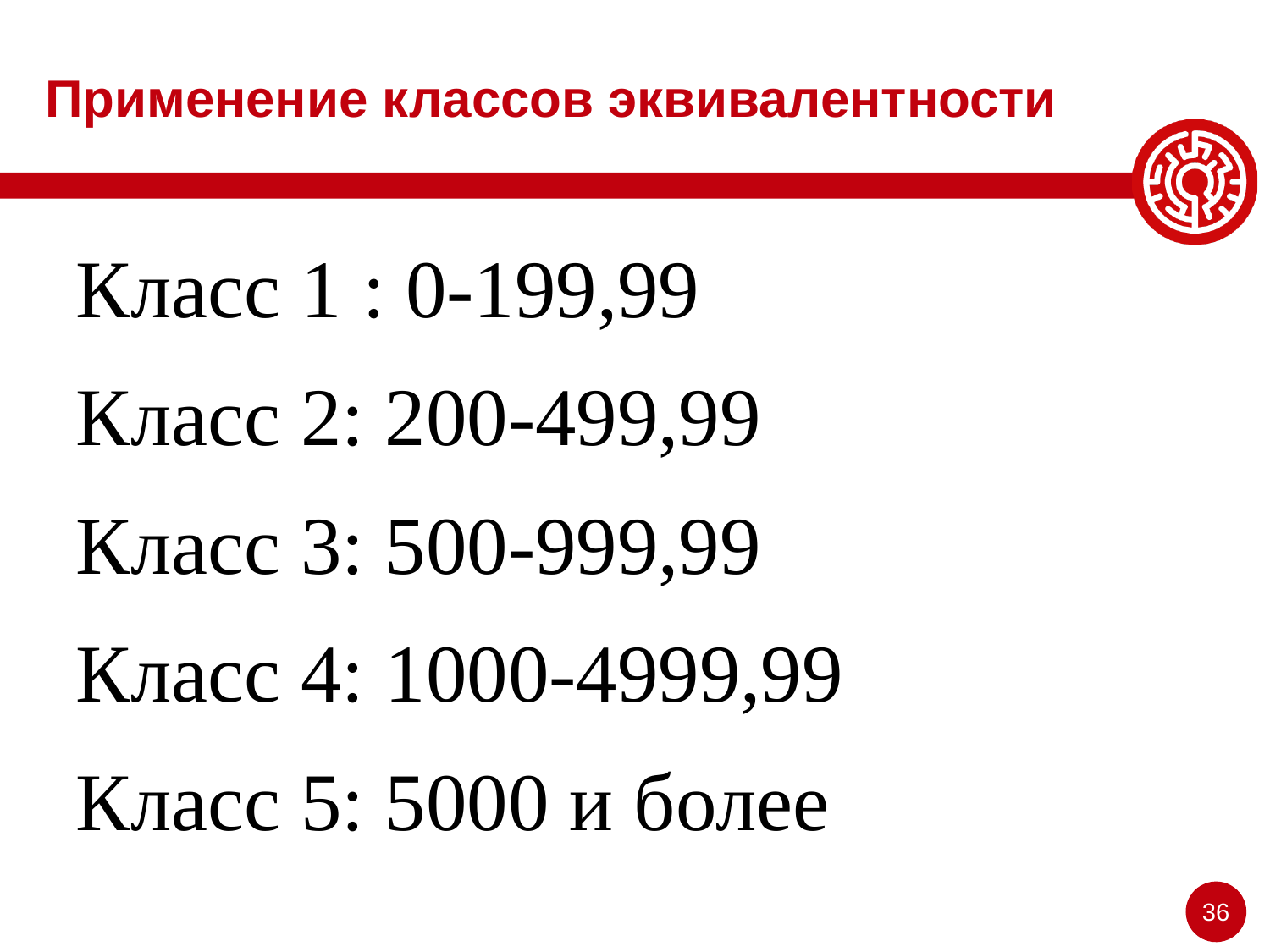

# Применение классов эквивалентности
Класс 1 : 0-199,99
Класс 2: 200-499,99
Класс 3: 500-999,99
Класс 4: 1000-4999,99
Класс 5: 5000 и более
36